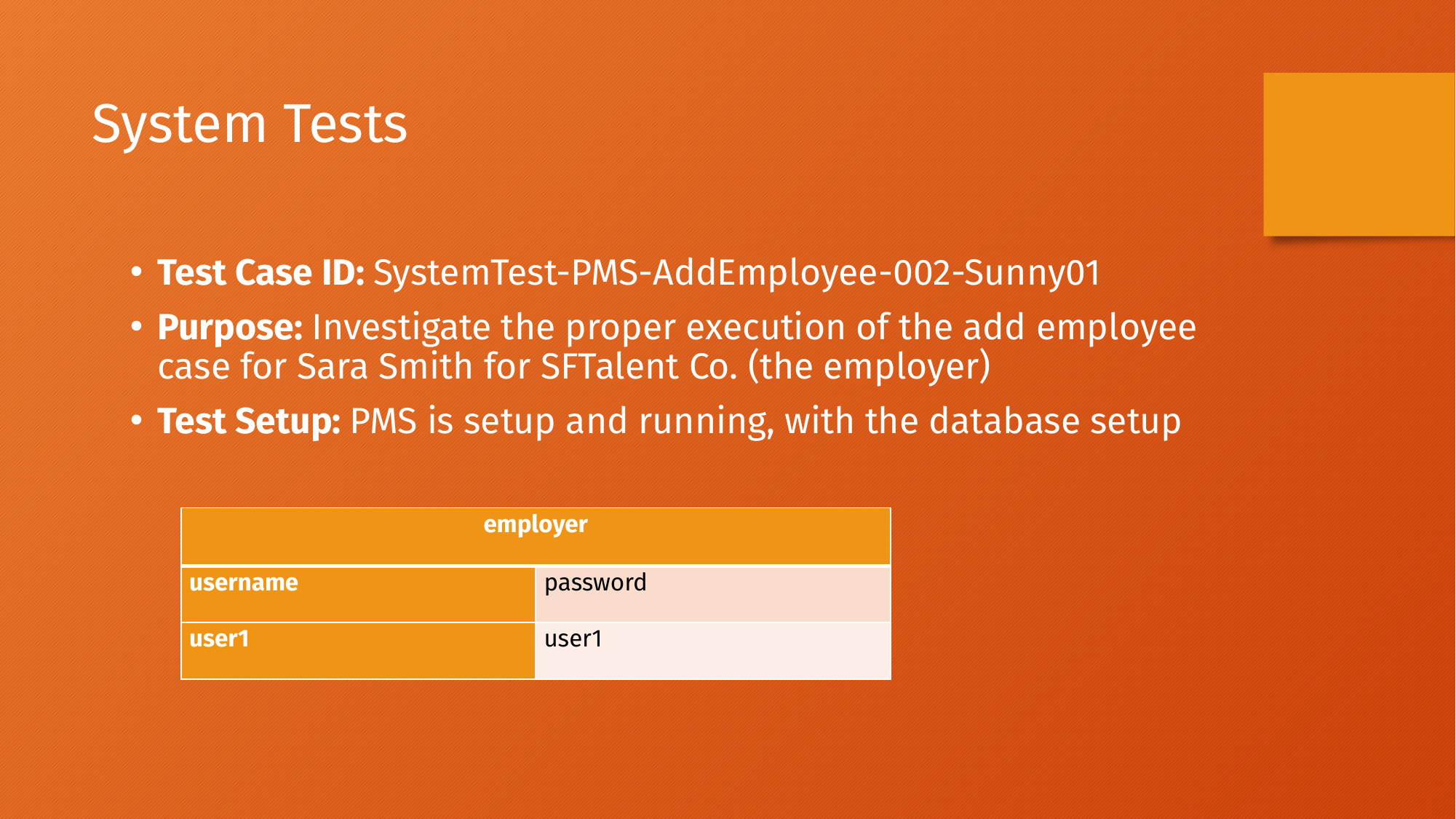

System Tests
Test Case ID: SystemTest-PMS-AddEmployee-002-Sunny01
Purpose: Investigate the proper execution of the add employee case for Sara Smith for SFTalent Co. (the employer)
Test Setup: PMS is setup and running, with the database setup

| employer |  |
| --- | --- |
| username | password |
| user1 | user1 |